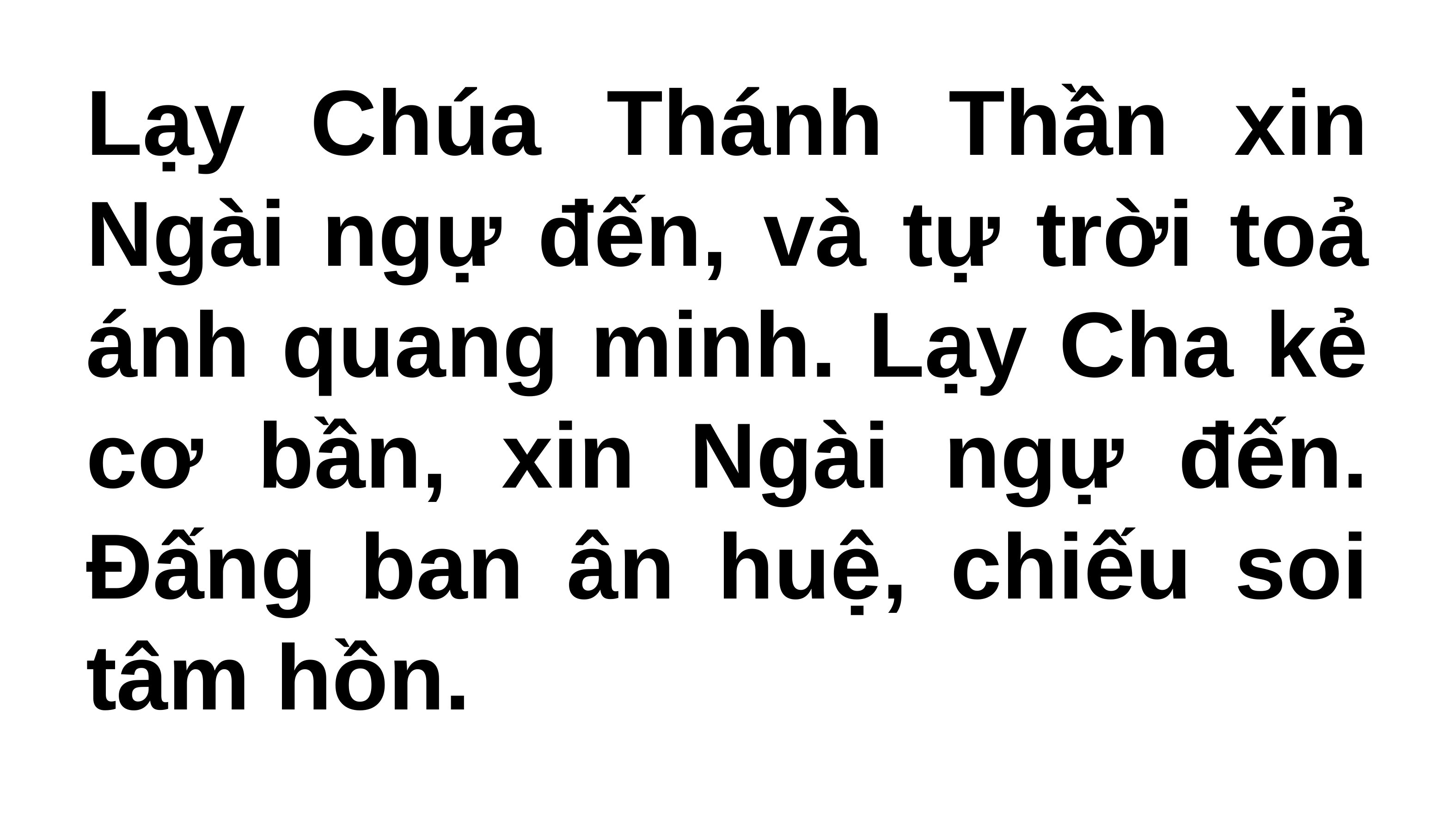

Lạy Chúa Thánh Thần xin Ngài ngự đến, và tự trời toả ánh quang minh. Lạy Cha kẻ cơ bần, xin Ngài ngự đến. Ðấng ban ân huệ, chiếu soi tâm hồn.